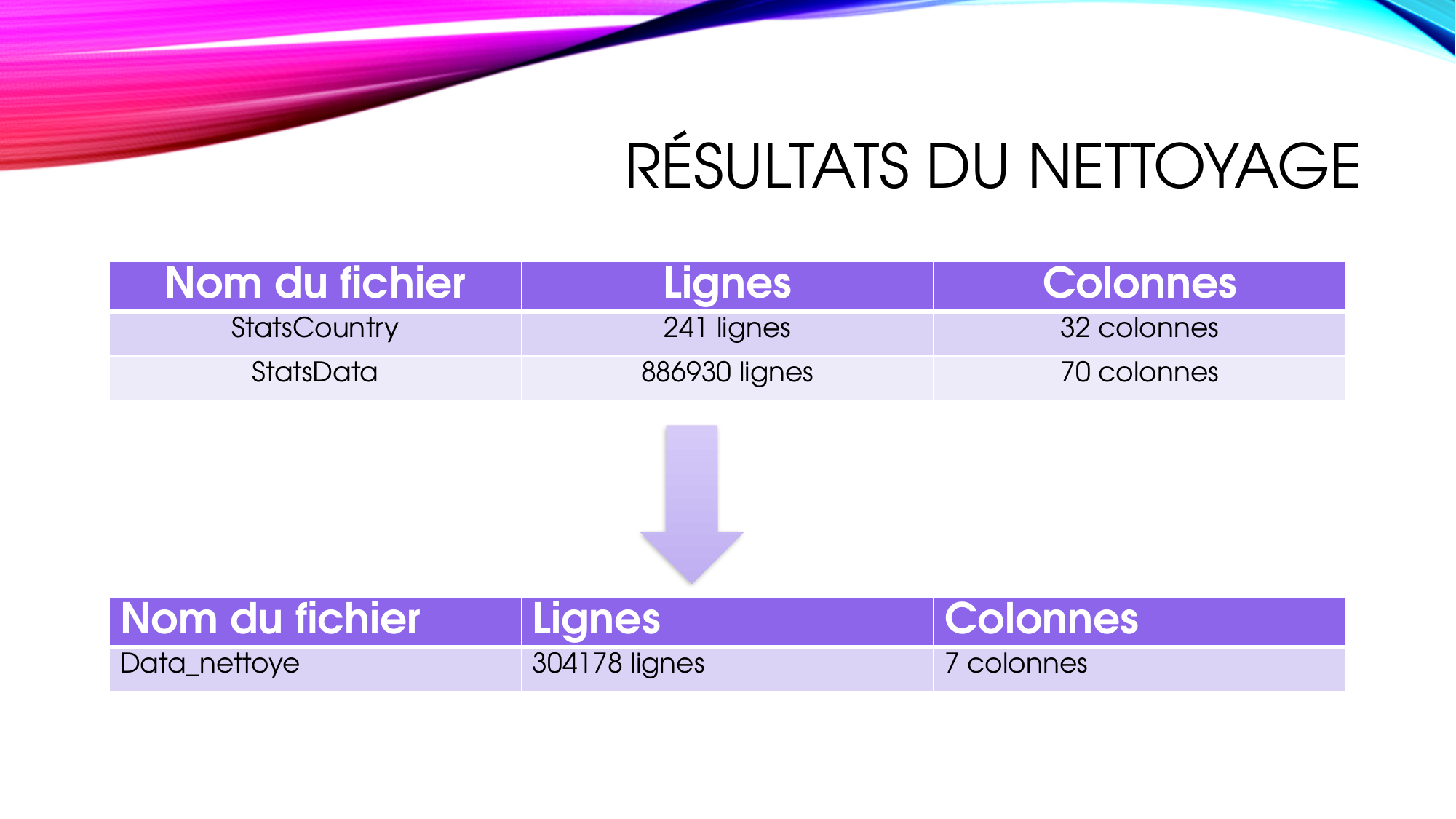

# Résultats du nettoyage
| Nom du fichier | Lignes | Colonnes |
| --- | --- | --- |
| StatsCountry | 241 lignes | 32 colonnes |
| StatsData | 886930 lignes | 70 colonnes |
Nom du fichier

| Nom du fichier | Lignes | Colonnes |
| --- | --- | --- |
| Data\_nettoye | 304178 lignes | 7 colonnes |